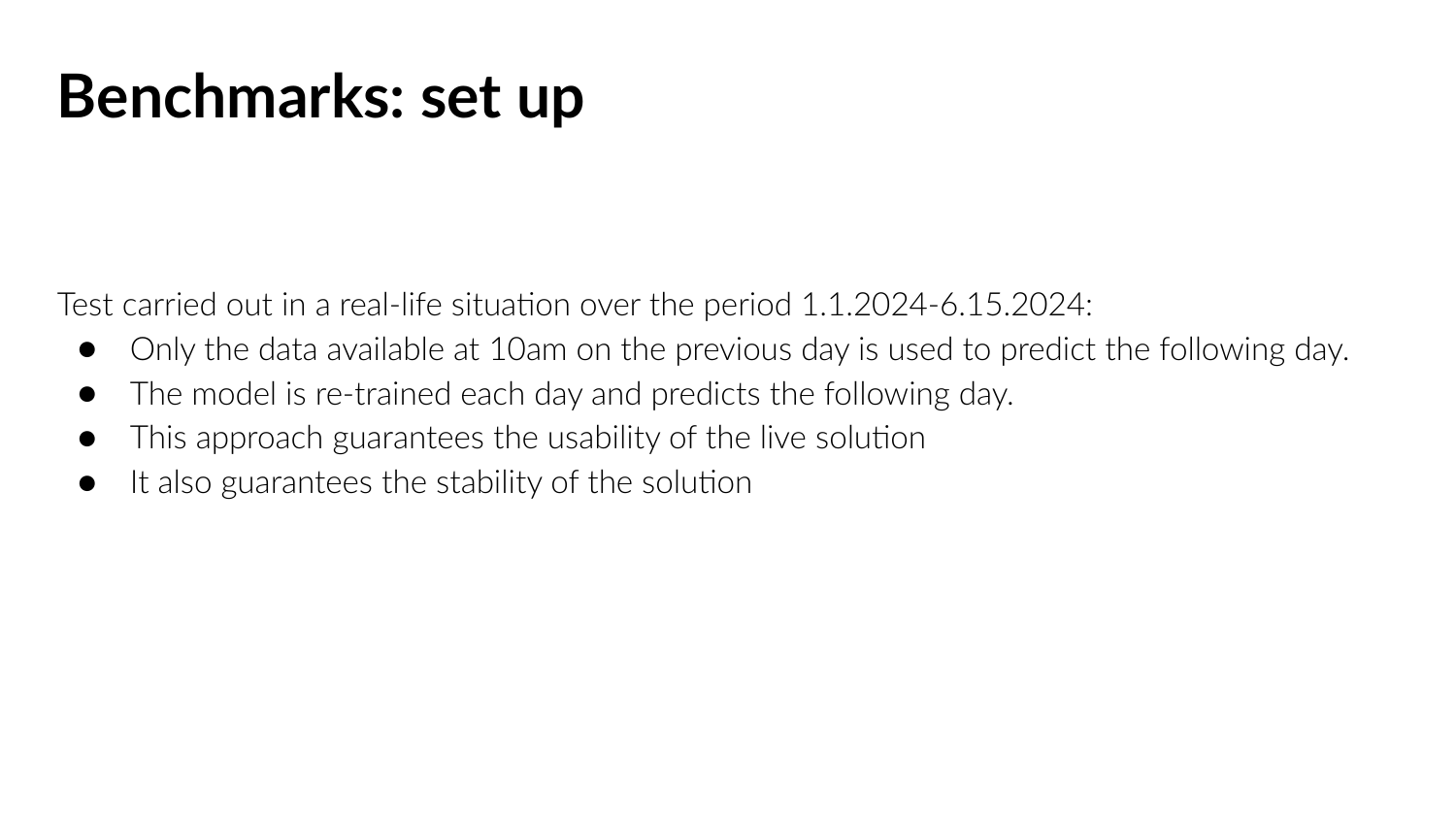

Benchmarks: set up
Test carried out in a real-life situation over the period 1.1.2024-6.15.2024:
Only the data available at 10am on the previous day is used to predict the following day.
The model is re-trained each day and predicts the following day.
This approach guarantees the usability of the live solution
It also guarantees the stability of the solution